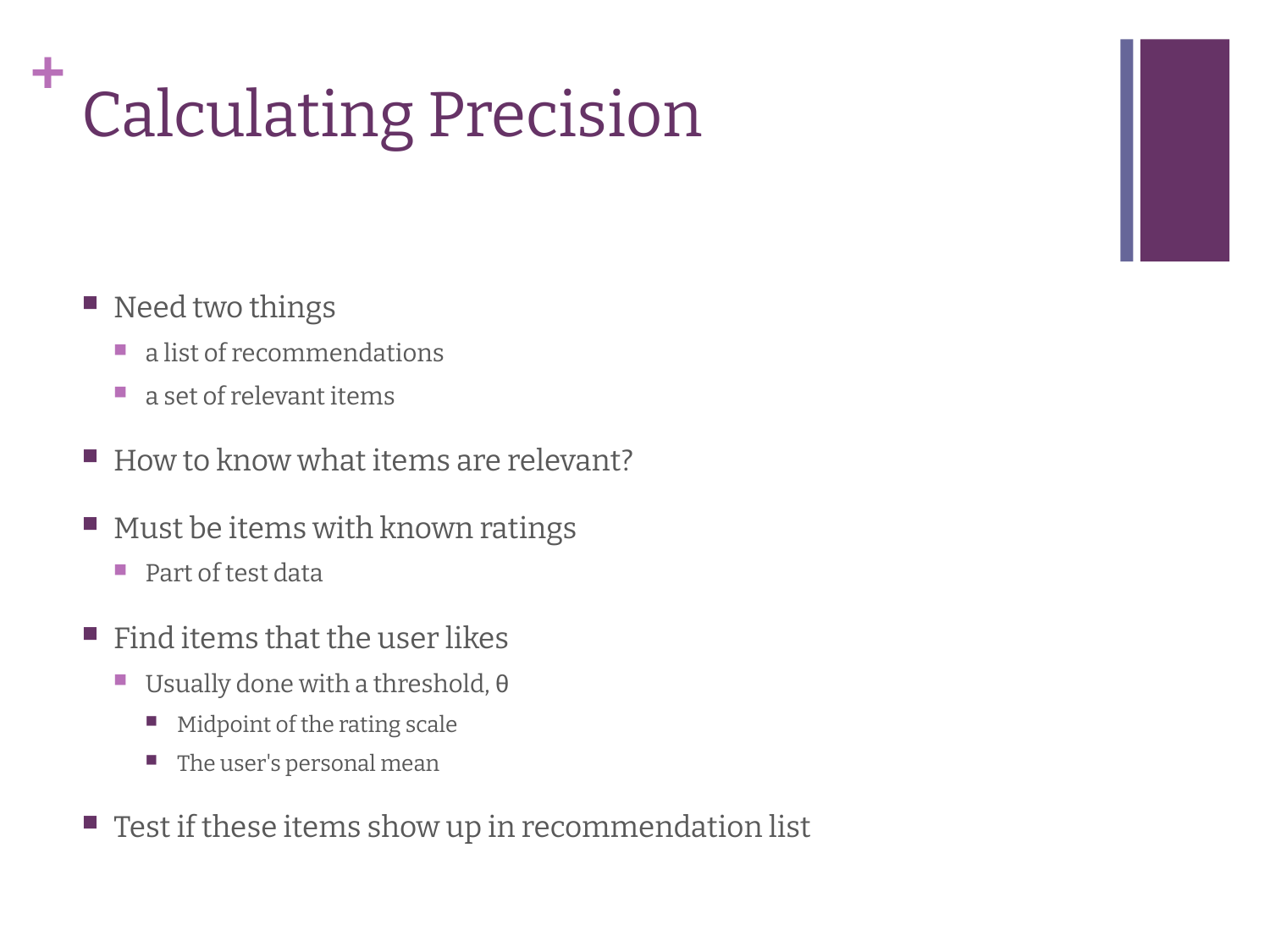

# Calculating Precision
Need two things
a list of recommendations
a set of relevant items
How to know what items are relevant?
Must be items with known ratings
Part of test data
Find items that the user likes
Usually done with a threshold, θ
Midpoint of the rating scale
The user's personal mean
Test if these items show up in recommendation list